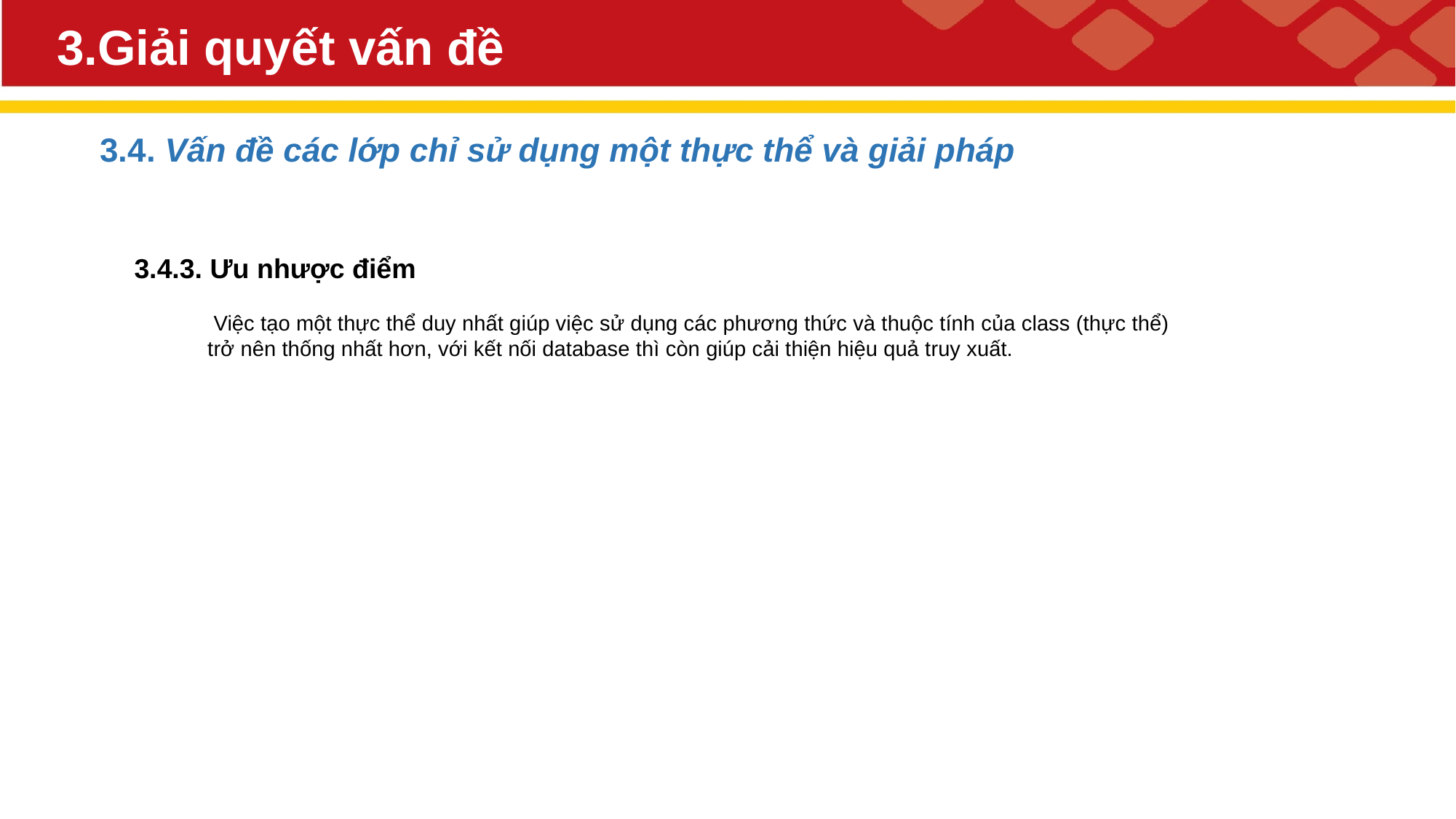

# 3.Giải quyết vấn đề
3.4. Vấn đề các lớp chỉ sử dụng một thực thể và giải pháp
3.4.3. Ưu nhược điểm
 Việc tạo một thực thể duy nhất giúp việc sử dụng các phương thức và thuộc tính của class (thực thể) trở nên thống nhất hơn, với kết nối database thì còn giúp cải thiện hiệu quả truy xuất.